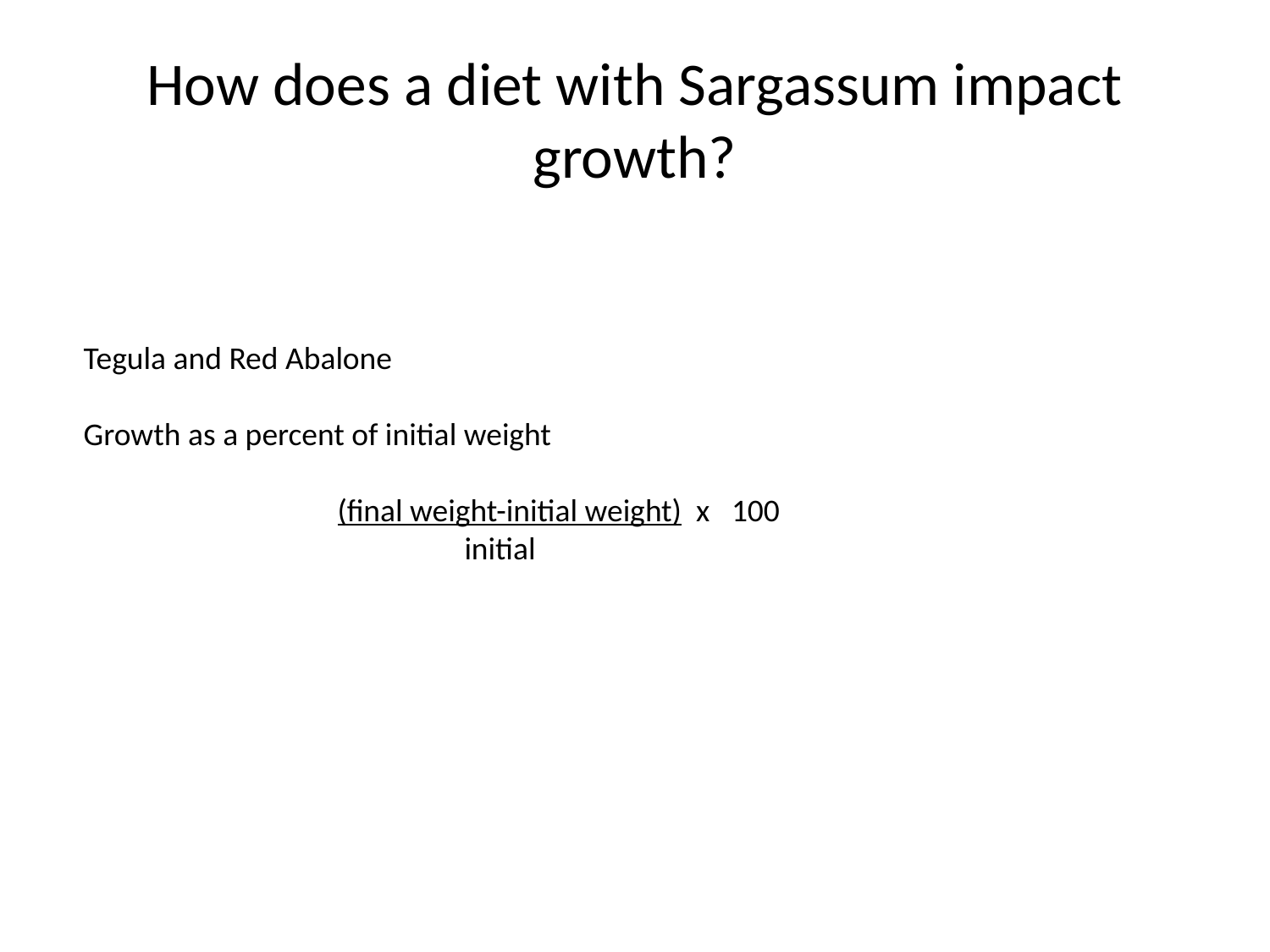

# How does a diet with Sargassum impact growth?
Tegula and Red Abalone

Growth as a percent of initial weight

		(final weight-initial weight)  x   100
			initial